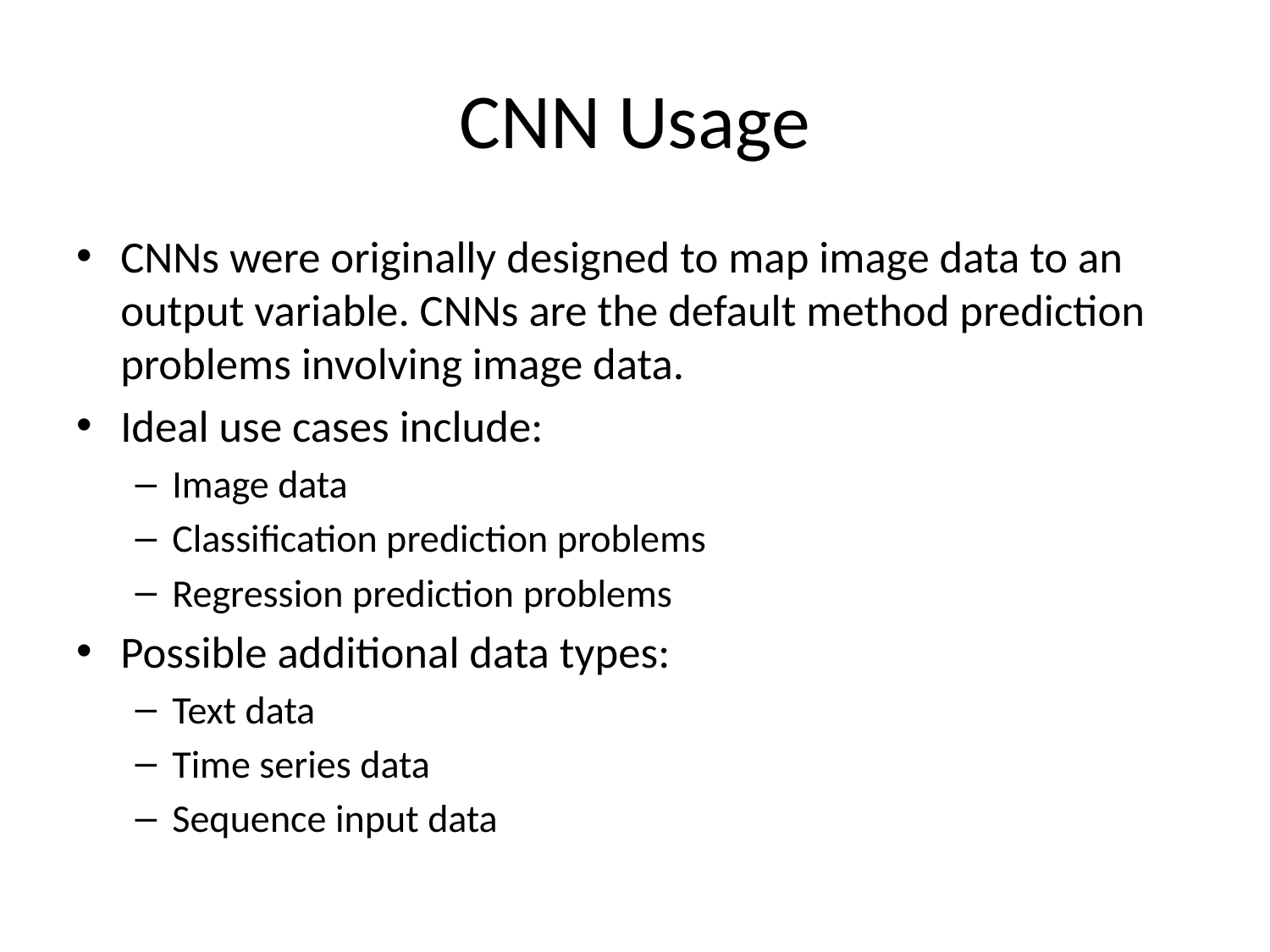

# CNN Usage
CNNs were originally designed to map image data to an output variable. CNNs are the default method prediction problems involving image data.
Ideal use cases include:
Image data
Classification prediction problems
Regression prediction problems
Possible additional data types:
Text data
Time series data
Sequence input data